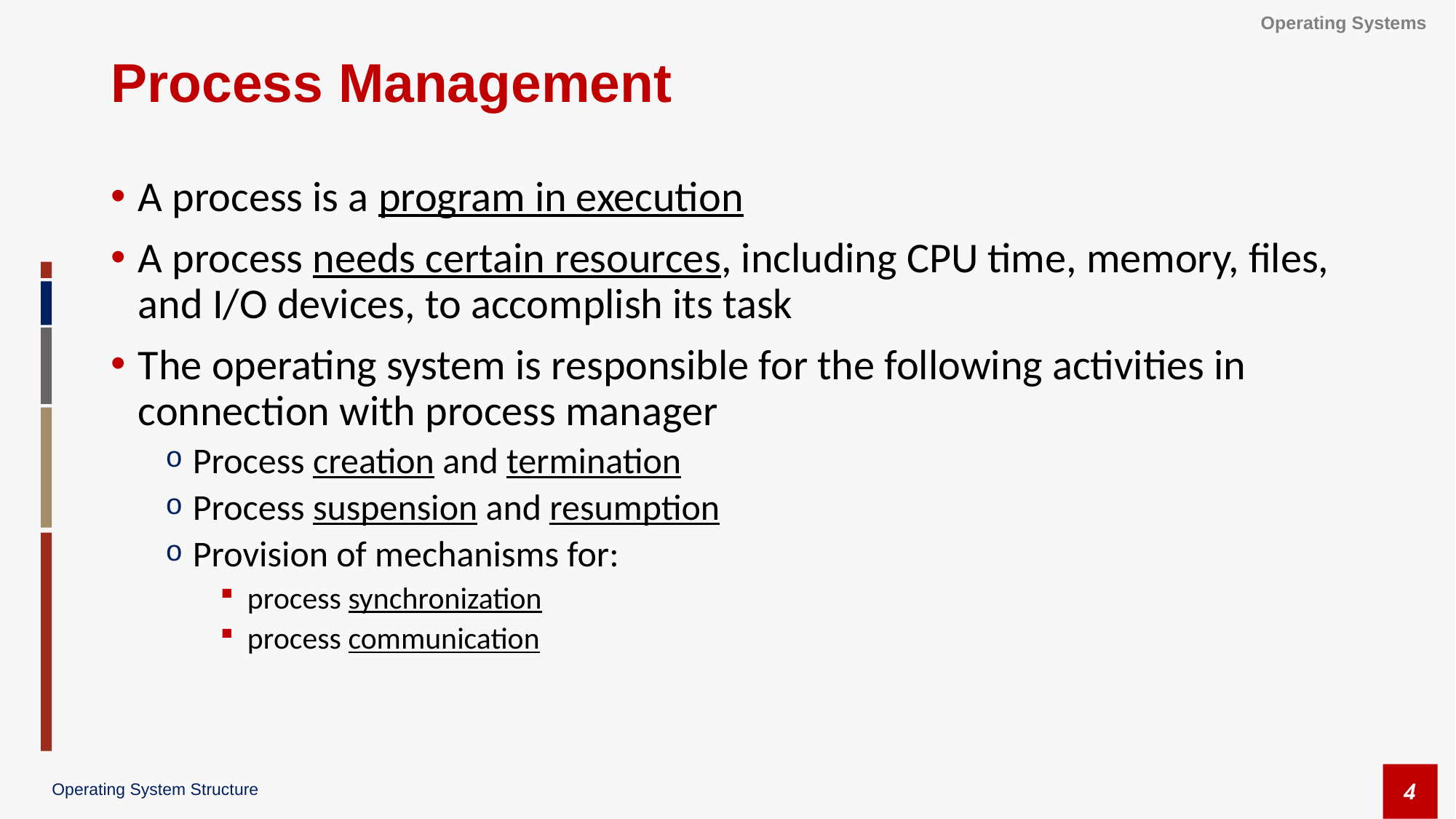

# Process Management
A process is a program in execution
A process needs certain resources, including CPU time, memory, files, and I/O devices, to accomplish its task
The operating system is responsible for the following activities in connection with process manager
Process creation and termination
Process suspension and resumption
Provision of mechanisms for:
process synchronization
process communication